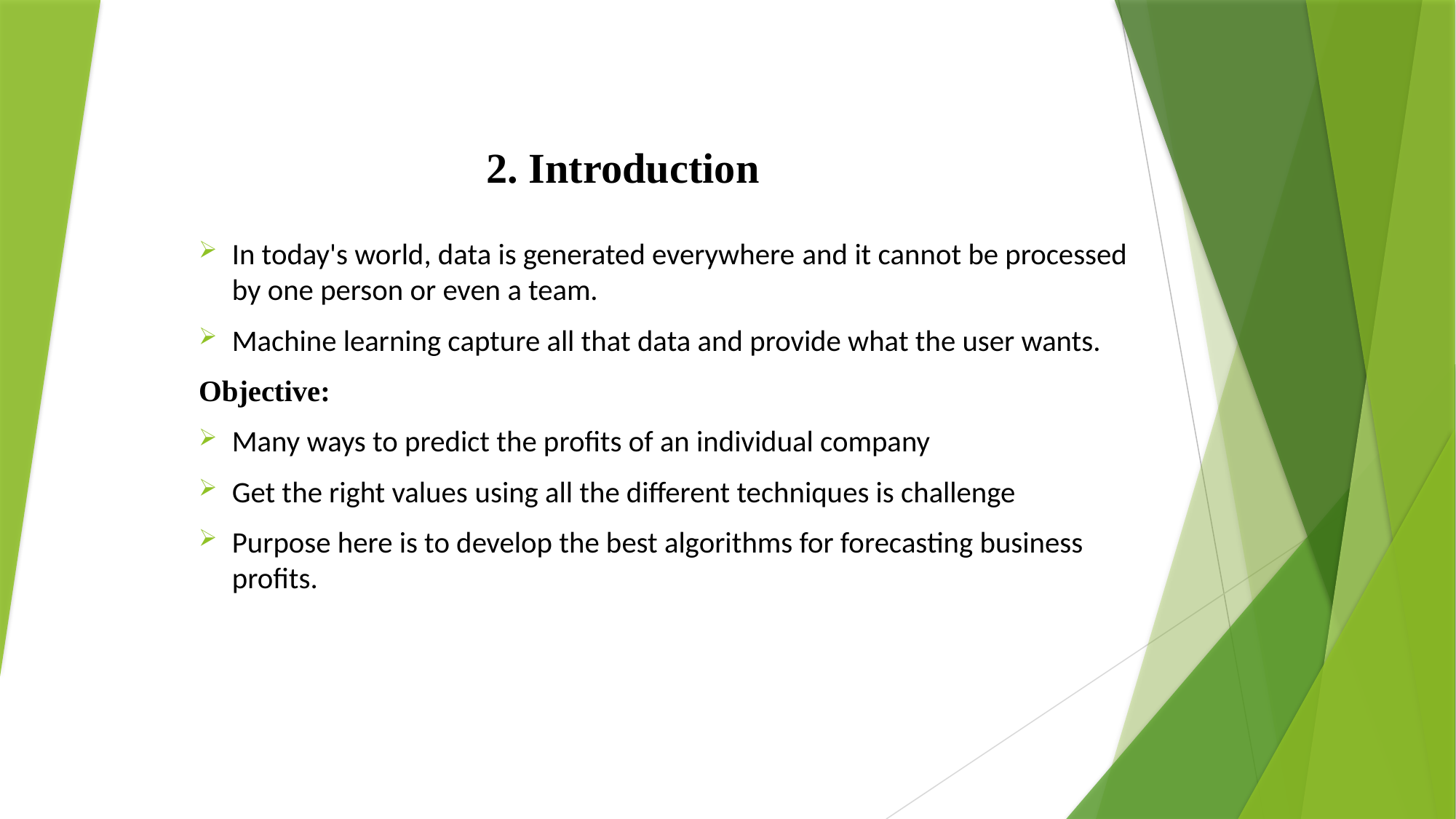

# 2. Introduction
In today's world, data is generated everywhere and it cannot be processed by one person or even a team.
Machine learning capture all that data and provide what the user wants.
Objective:
Many ways to predict the profits of an individual company
Get the right values ​​using all the different techniques is challenge
Purpose here is to develop the best algorithms for forecasting business profits.